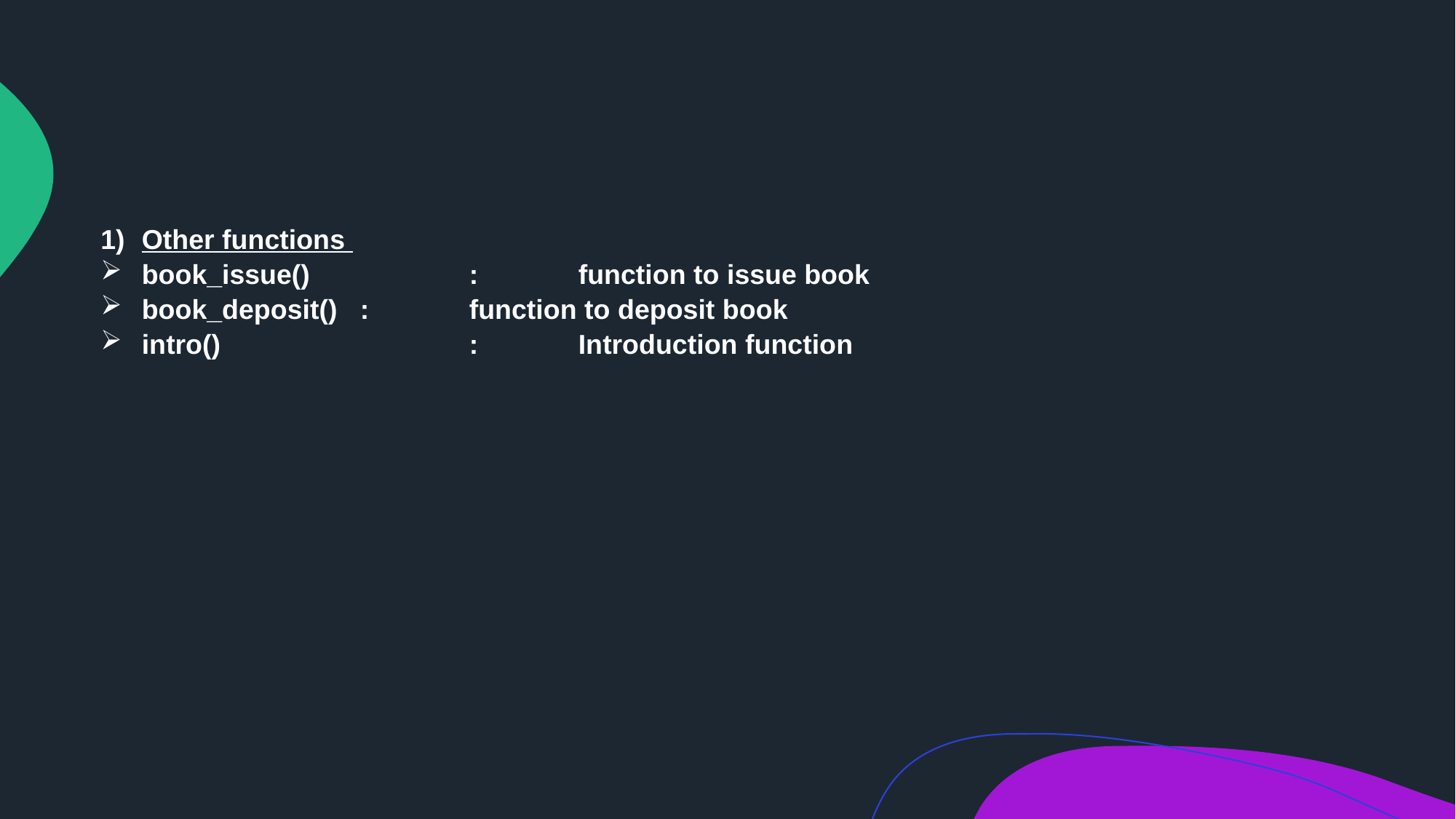

Other functions
book_issue() 		:	function to issue book
book_deposit() 	:	function to deposit book
intro() 			:	Introduction function